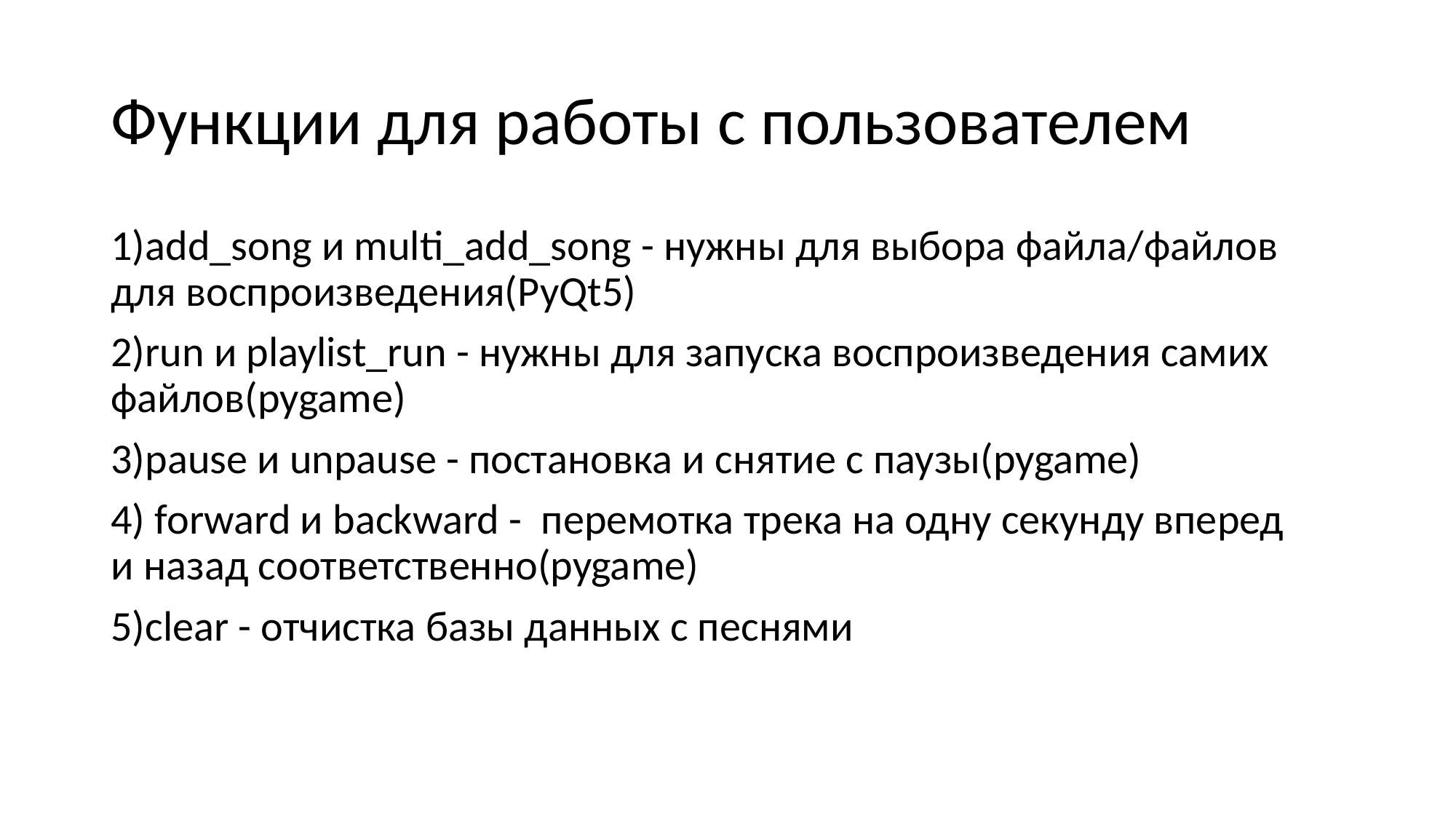

# Функции для работы с пользователем
1)add_song и multi_add_song - нужны для выбора файла/файлов для воспроизведения(PyQt5)
2)run и playlist_run - нужны для запуска воспроизведения самих файлов(pygame)
3)pause и unpause - постановка и снятие с паузы(pygame)
4) forward и backward -  перемотка трека на одну секунду вперед и назад соответственно(pygame)
5)clear - отчистка базы данных с песнями